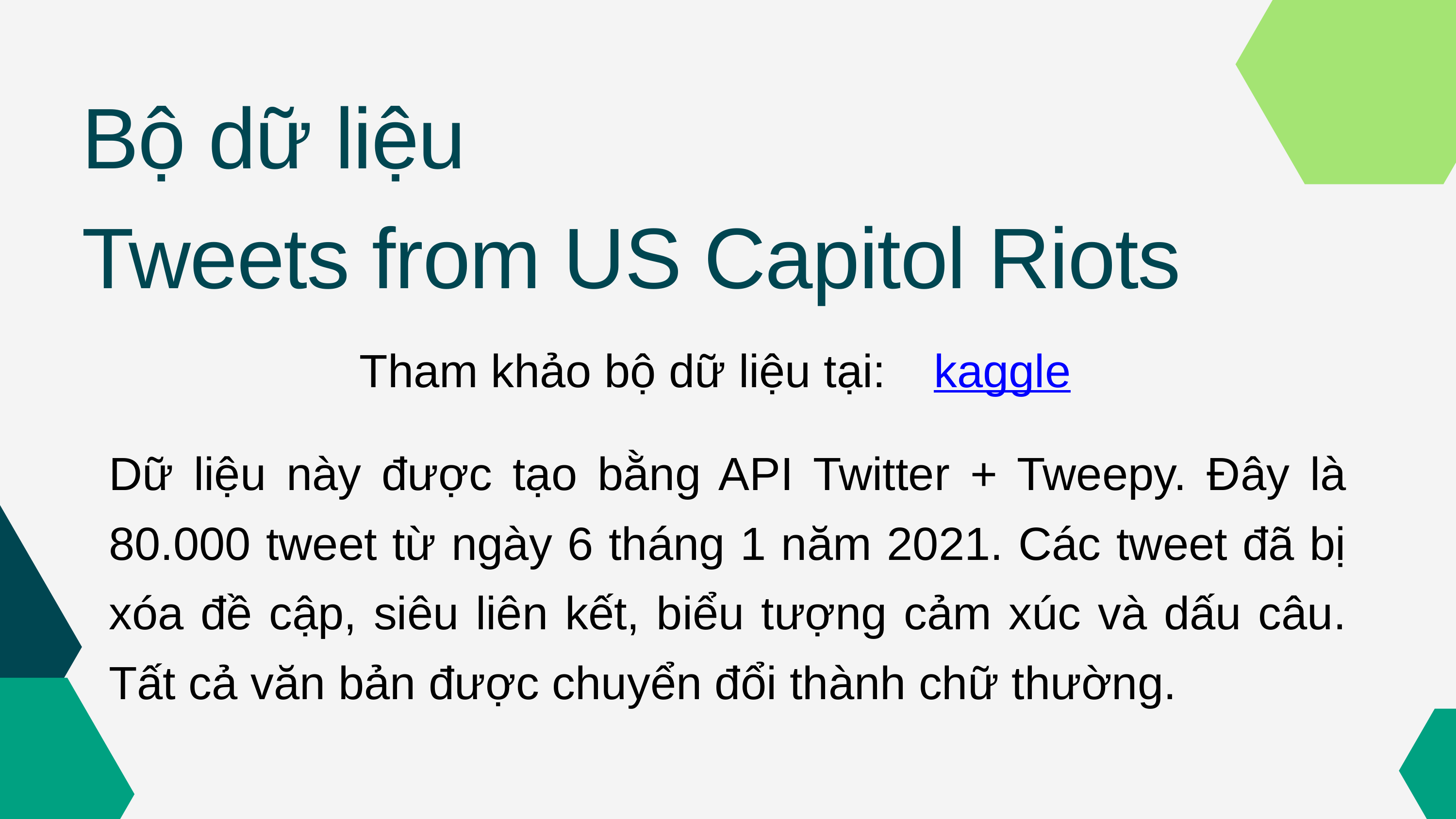

Bộ dữ liệu
Tweets from US Capitol Riots
Tham khảo bộ dữ liệu tại:
kaggle
Dữ liệu này được tạo bằng API Twitter + Tweepy. Đây là 80.000 tweet từ ngày 6 tháng 1 năm 2021. Các tweet đã bị xóa đề cập, siêu liên kết, biểu tượng cảm xúc và dấu câu. Tất cả văn bản được chuyển đổi thành chữ thường.